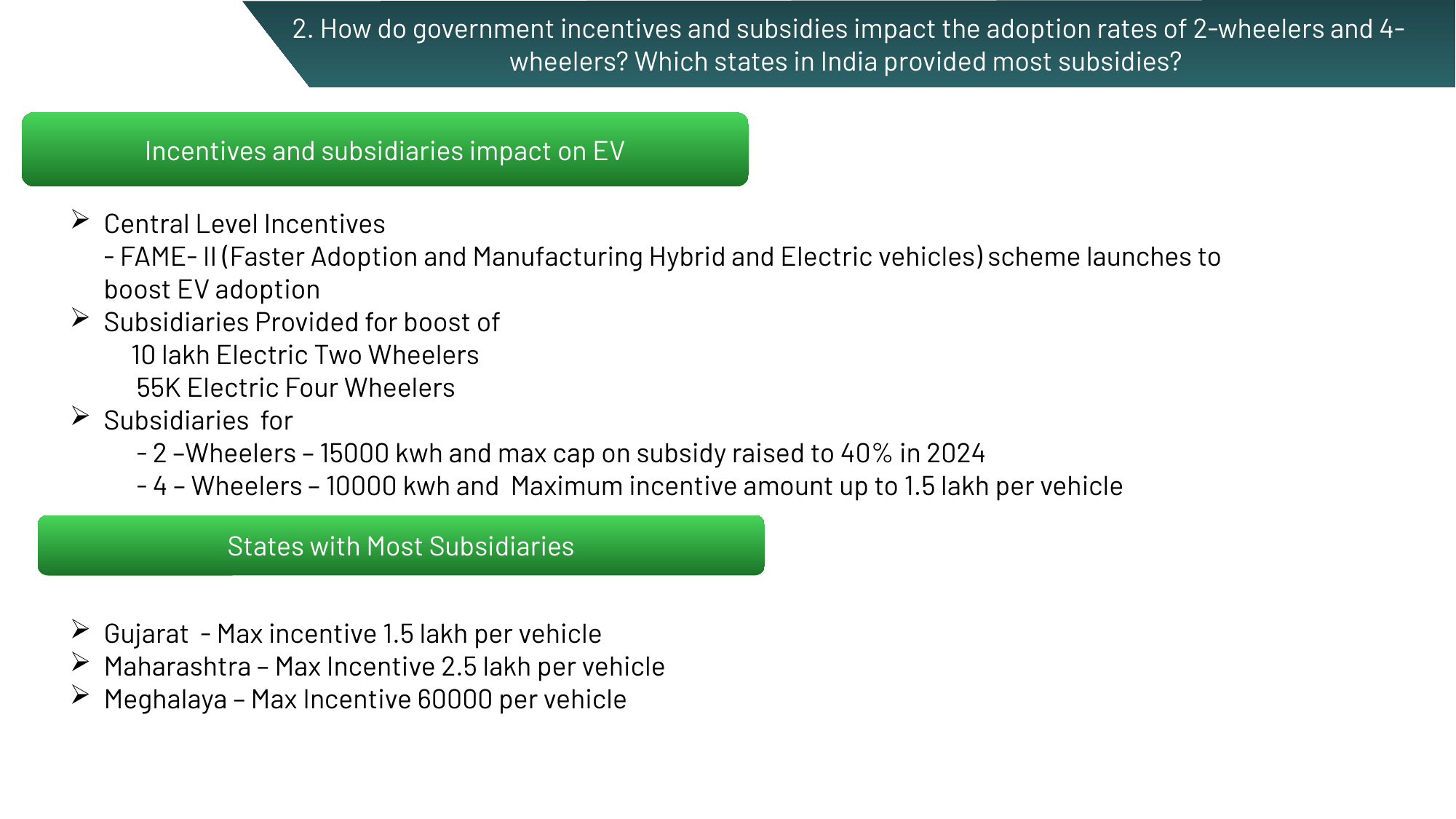

2. How do government incentives and subsidies impact the adoption rates of 2-wheelers and 4-wheelers? Which states in India provided most subsidies?
Incentives and subsidiaries impact on EV
Central Level Incentives
- FAME- II (Faster Adoption and Manufacturing Hybrid and Electric vehicles) scheme launches to boost EV adoption
Subsidiaries Provided for boost of
     10 lakh Electric Two Wheelers
      55K Electric Four Wheelers
Subsidiaries  for
      - 2 –Wheelers – 15000 kwh and max cap on subsidy raised to 40% in 2024
      - 4 – Wheelers – 10000 kwh and  Maximum incentive amount up to 1.5 lakh per vehicle

States with Most Subsidiaries
Gujarat  - Max incentive 1.5 lakh per vehicle
Maharashtra – Max Incentive 2.5 lakh per vehicle
Meghalaya – Max Incentive 60000 per vehicle